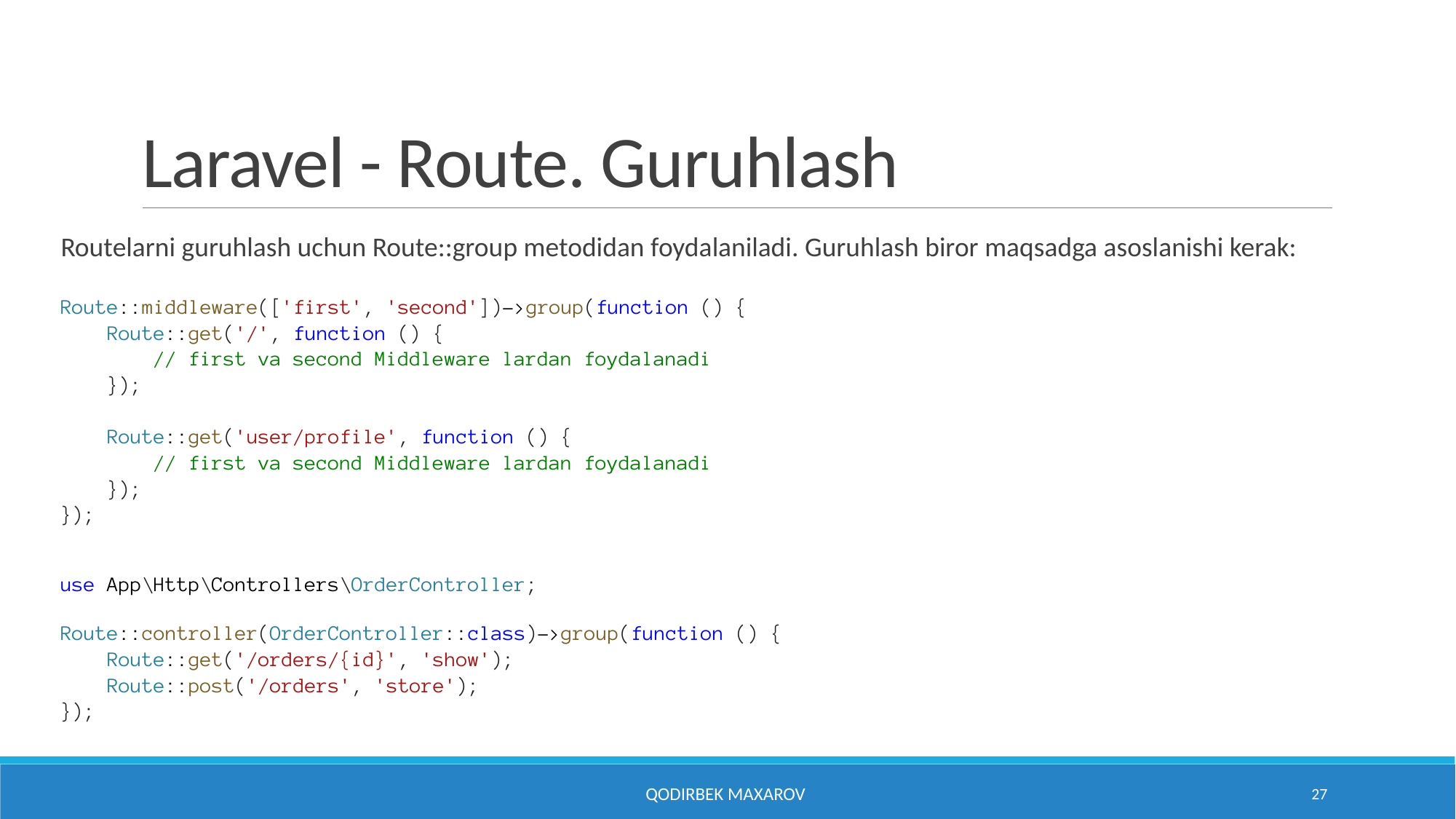

# Laravel - Route. Guruhlash
Routelarni guruhlash uchun Route::group metodidan foydalaniladi. Guruhlash biror maqsadga asoslanishi kerak:

Route::middleware(['first', 'second'])->group(function () {
    Route::get('/', function () {
        // first va second Middleware lardan foydalanadi
    });

    Route::get('user/profile', function () {
        // first va second Middleware lardan foydalanadi
    });
});

use App\Http\Controllers\OrderController;
Route::controller(OrderController::class)->group(function () {
    Route::get('/orders/{id}', 'show');
    Route::post('/orders', 'store');
});
Qodirbek Maxarov
27